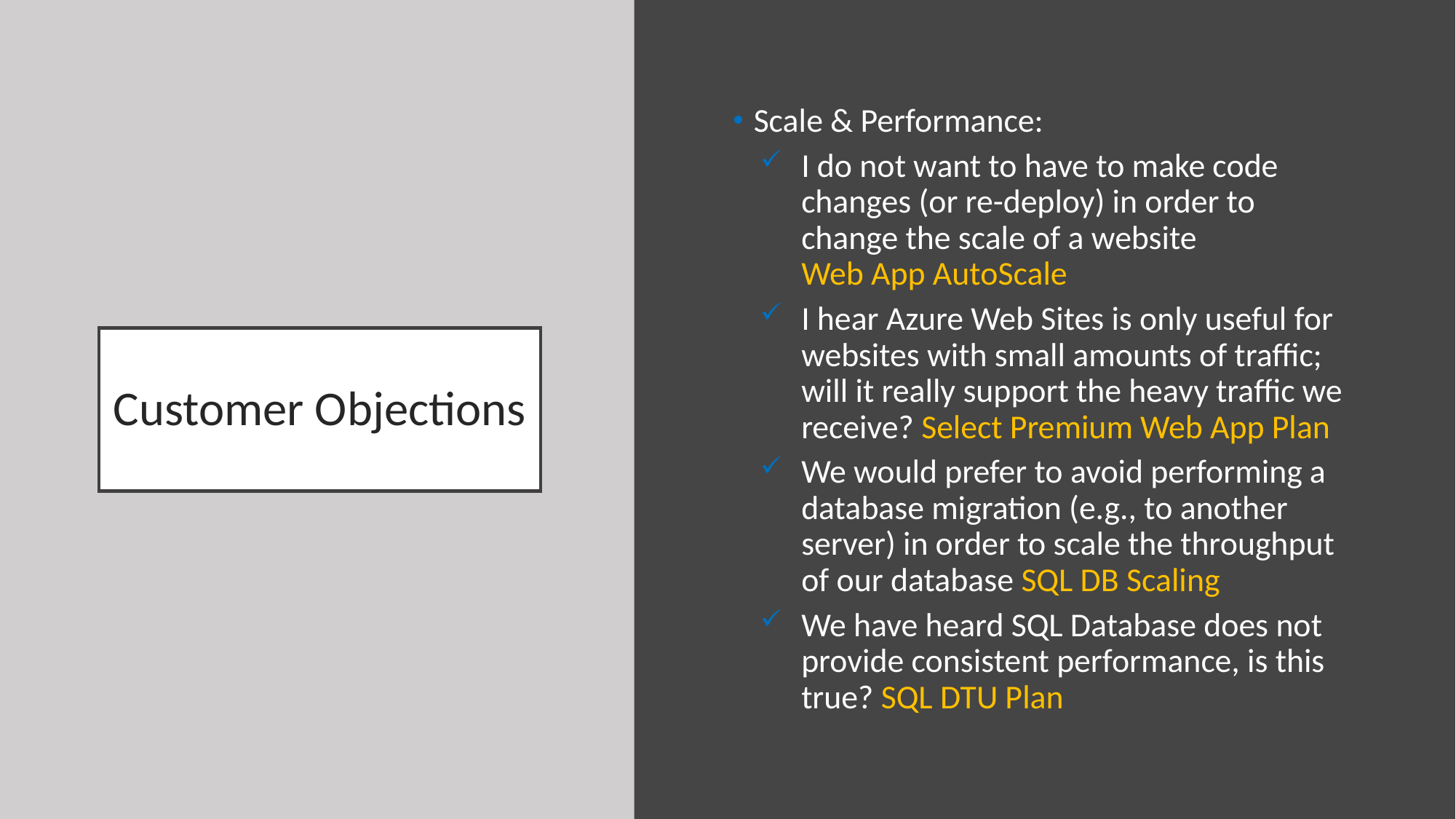

Scale & Performance:
I do not want to have to make code changes (or re-deploy) in order to change the scale of a website
Web App AutoScale
I hear Azure Web Sites is only useful for websites with small amounts of traffic; will it really support the heavy traffic we receive? Select Premium Web App Plan
We would prefer to avoid performing a database migration (e.g., to another server) in order to scale the throughput of our database SQL DB Scaling
We have heard SQL Database does not provide consistent performance, is this true? SQL DTU Plan
# Customer Objections